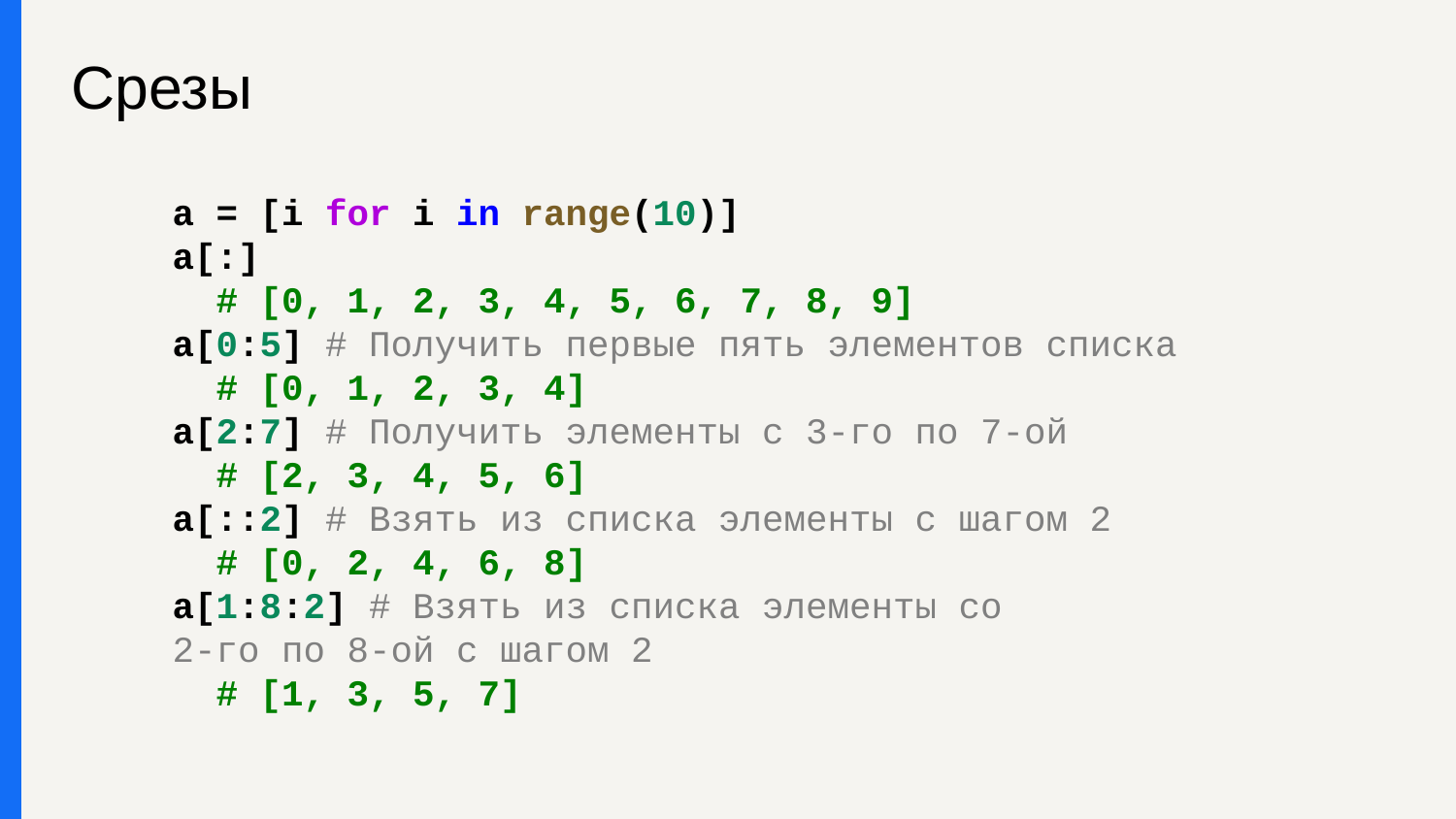

# Срезы
a = [i for i in range(10)]
a[:]
  # [0, 1, 2, 3, 4, 5, 6, 7, 8, 9]
a[0:5] # Получить первые пять элементов списка
  # [0, 1, 2, 3, 4]
a[2:7] # Получить элементы с 3-го по 7-ой
  # [2, 3, 4, 5, 6]
a[::2] # Взять из списка элементы с шагом 2
  # [0, 2, 4, 6, 8]
a[1:8:2] # Взять из списка элементы со 
2-го по 8-ой с шагом 2
  # [1, 3, 5, 7]